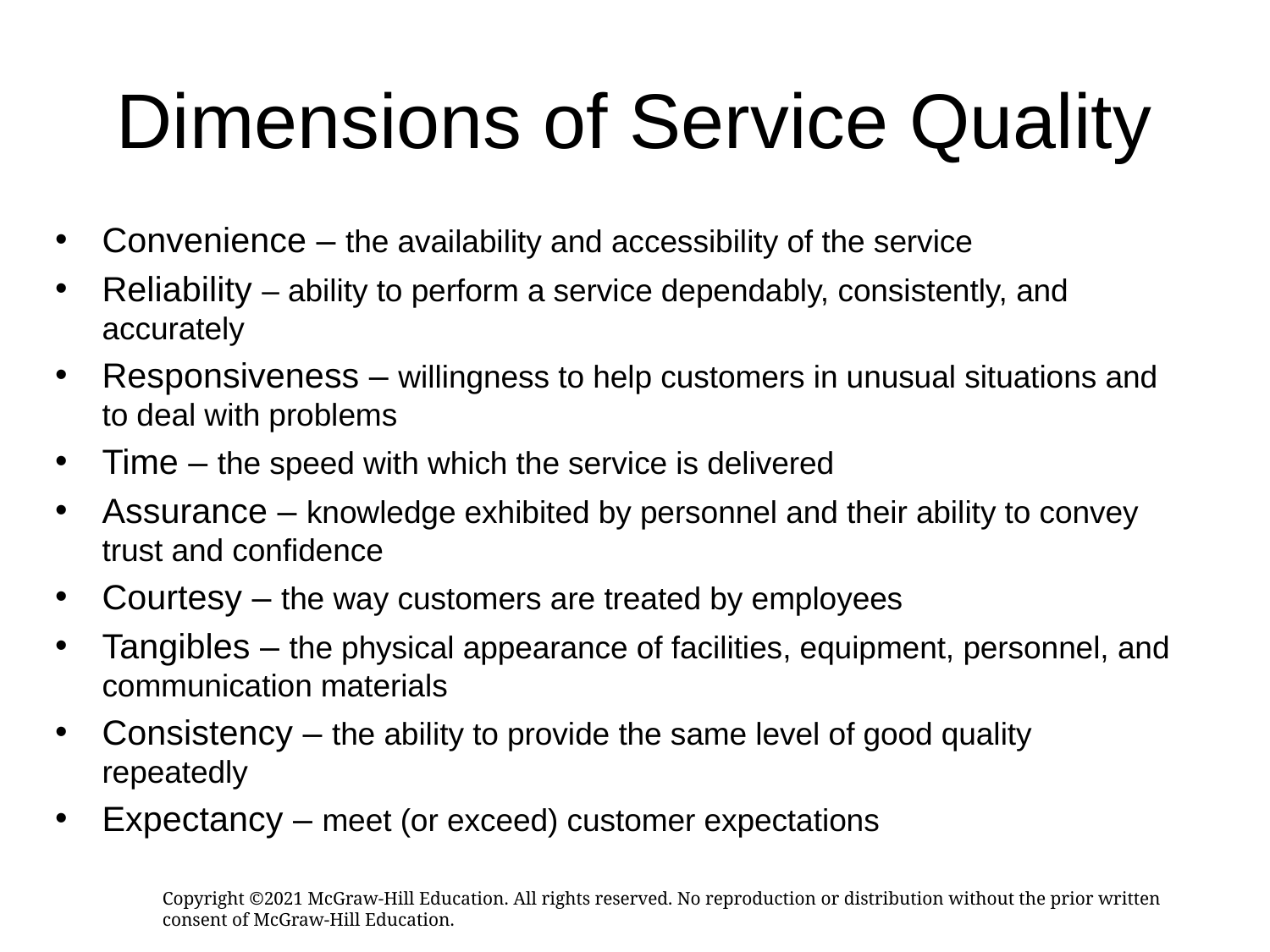

# Dimensions of Service Quality
Convenience – the availability and accessibility of the service
Reliability – ability to perform a service dependably, consistently, and accurately
Responsiveness – willingness to help customers in unusual situations and to deal with problems
Time – the speed with which the service is delivered
Assurance – knowledge exhibited by personnel and their ability to convey trust and confidence
Courtesy – the way customers are treated by employees
Tangibles – the physical appearance of facilities, equipment, personnel, and communication materials
Consistency – the ability to provide the same level of good quality repeatedly
Expectancy – meet (or exceed) customer expectations

Copyright ©2021 McGraw-Hill Education. All rights reserved. No reproduction or distribution without the prior written consent of McGraw-Hill Education.